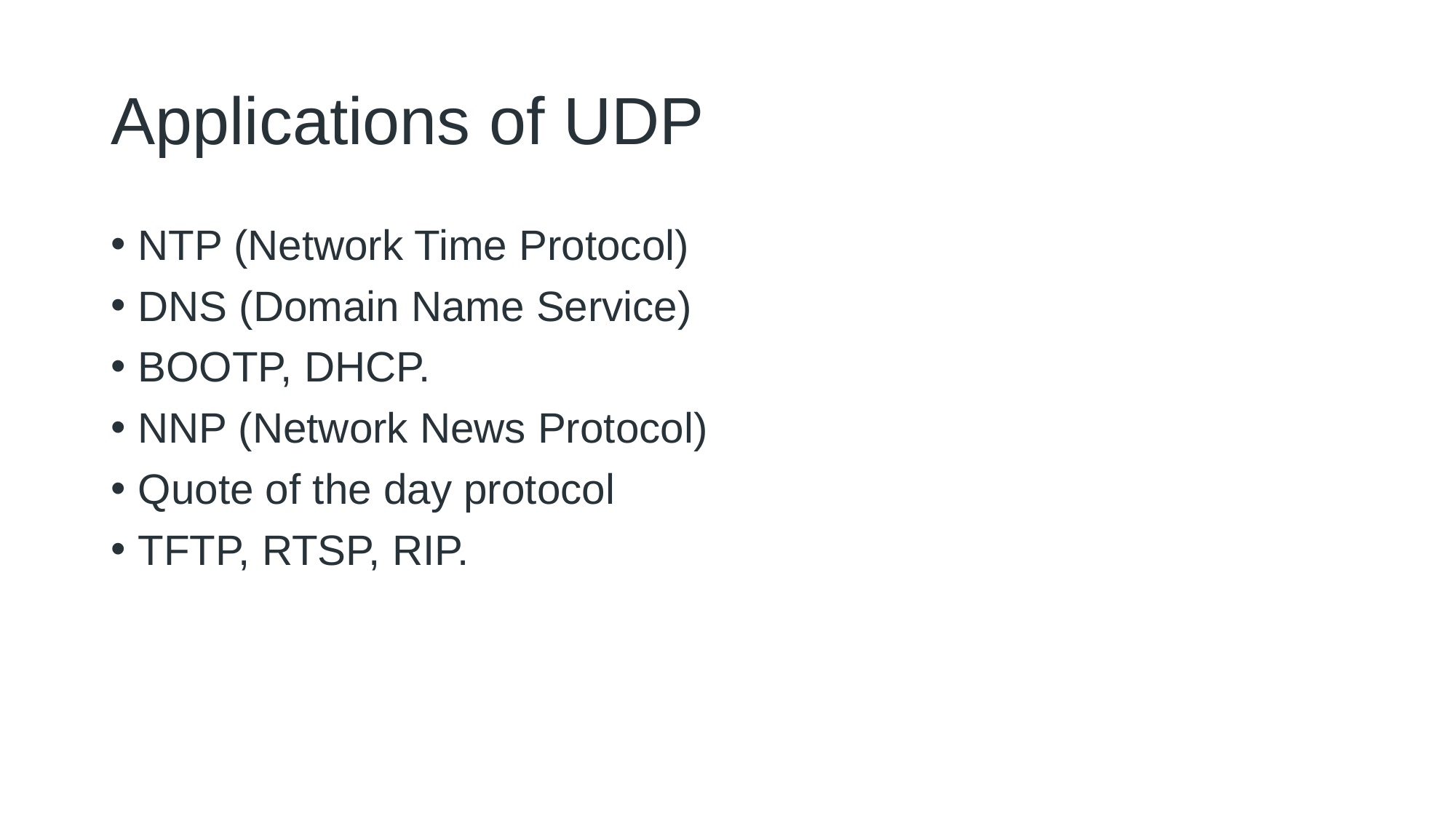

# Applications of UDP
NTP (Network Time Protocol)
DNS (Domain Name Service)
BOOTP, DHCP.
NNP (Network News Protocol)
Quote of the day protocol
TFTP, RTSP, RIP.